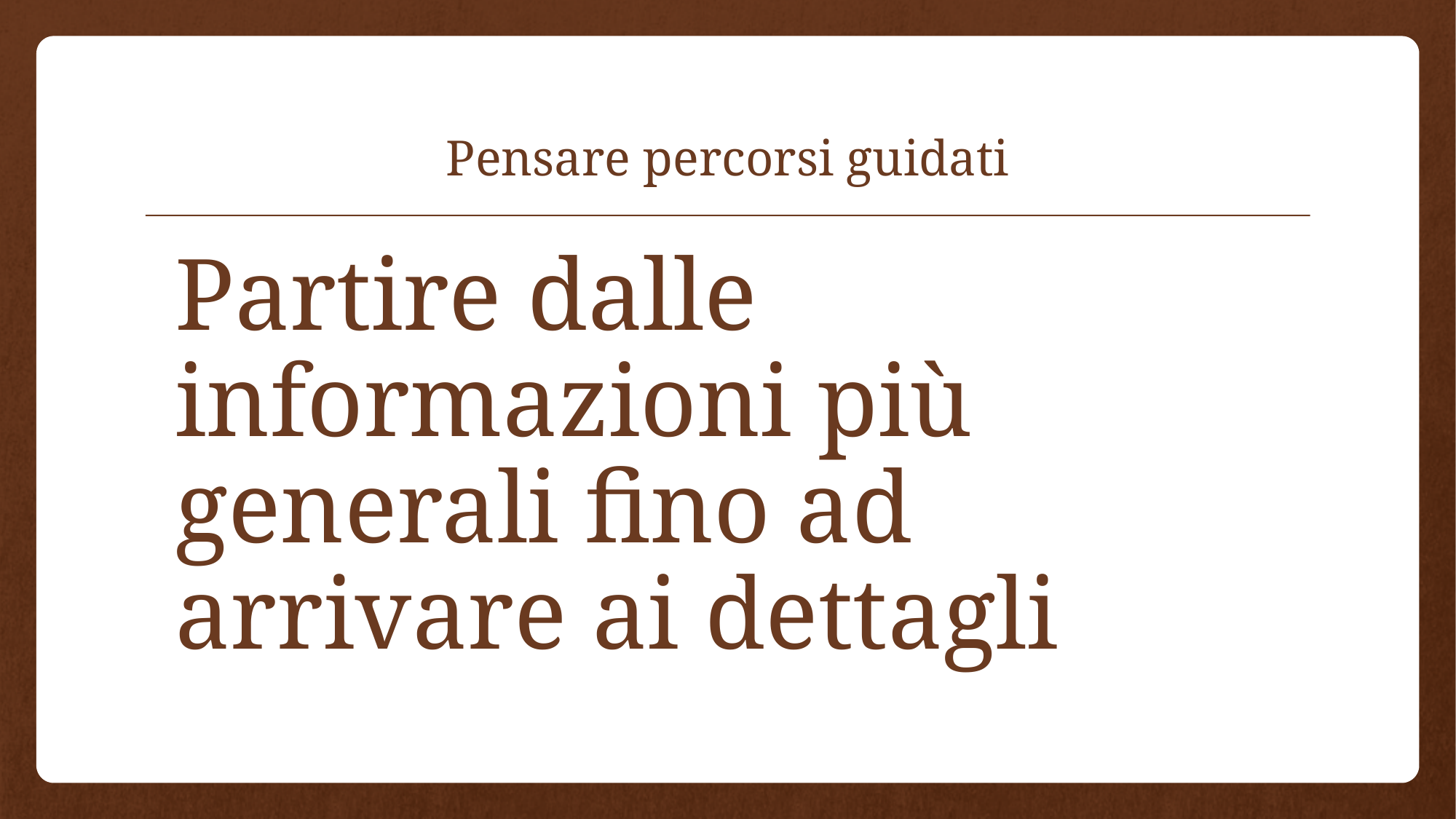

# Pensare percorsi guidati
Partire dalle informazioni più generali fino ad arrivare ai dettagli